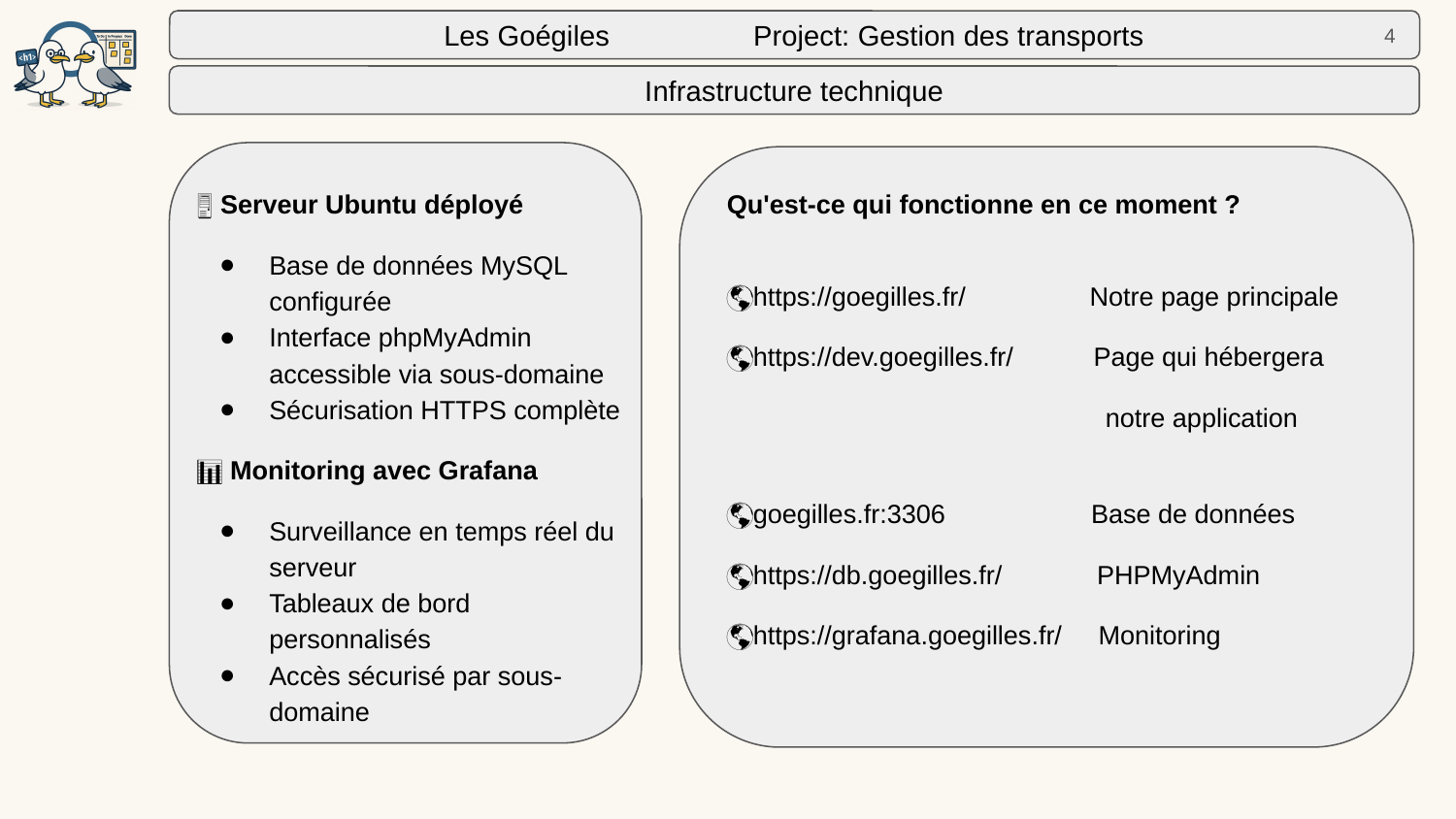

4
Infrastructure technique

🖥️ Serveur Ubuntu déployé
Base de données MySQL configurée
Interface phpMyAdmin accessible via sous-domaine
Sécurisation HTTPS complète
📊 Monitoring avec Grafana
Surveillance en temps réel du serveur
Tableaux de bord personnalisés
Accès sécurisé par sous-domaine
Qu'est-ce qui fonctionne en ce moment ?
🌎https://goegilles.fr/                 Notre page principale
🌎https://dev.goegilles.fr/           Page qui hébergera
  notre application
🌎goegilles.fr:3306                    Base de données
🌎https://db.goegilles.fr/             PHPMyAdmin
🌎https://grafana.goegilles.fr/     Monitoring